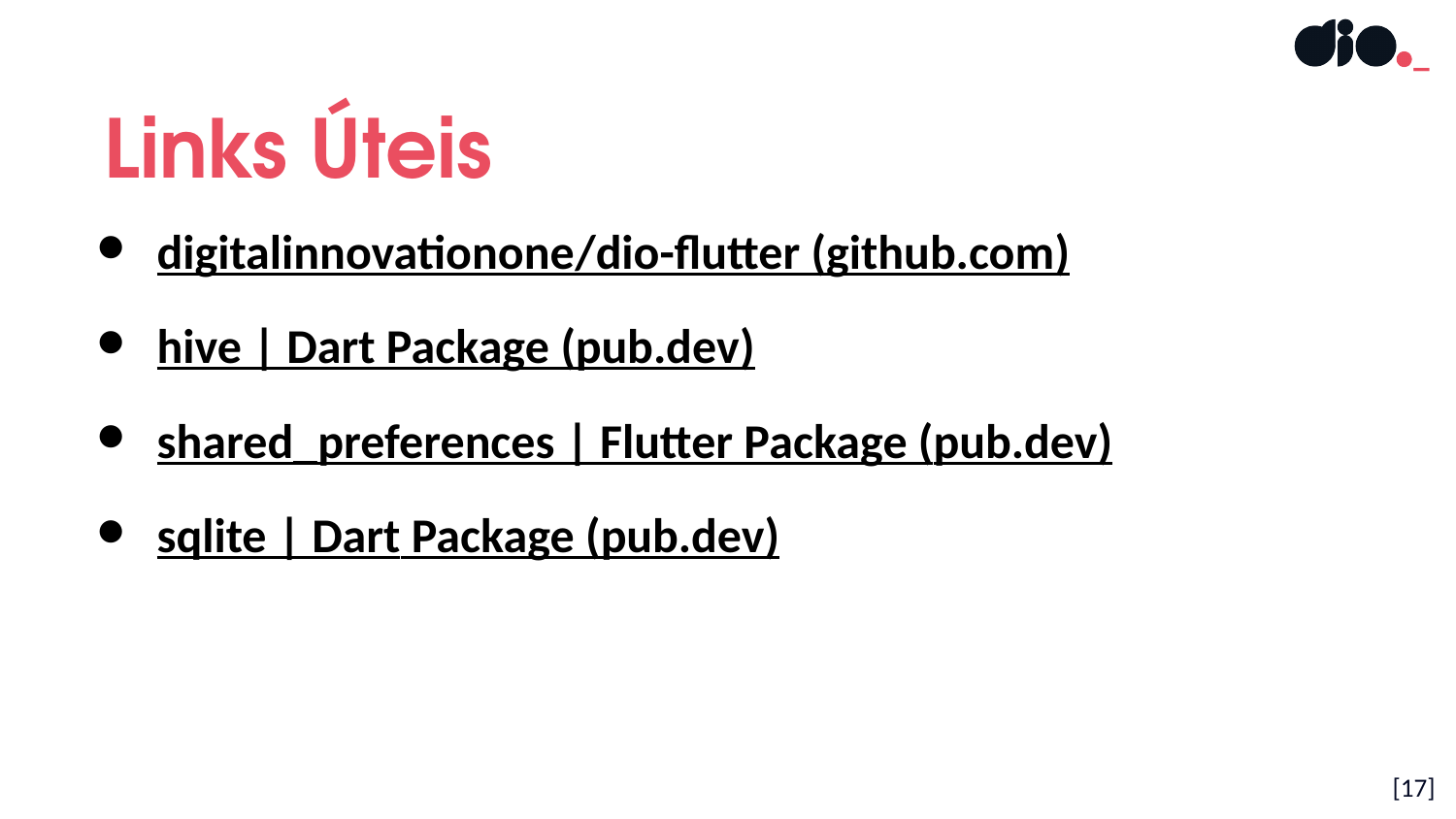

Links Úteis
digitalinnovationone/dio-flutter (github.com)
hive | Dart Package (pub.dev)
shared_preferences | Flutter Package (pub.dev)
sqlite | Dart Package (pub.dev)
[17]